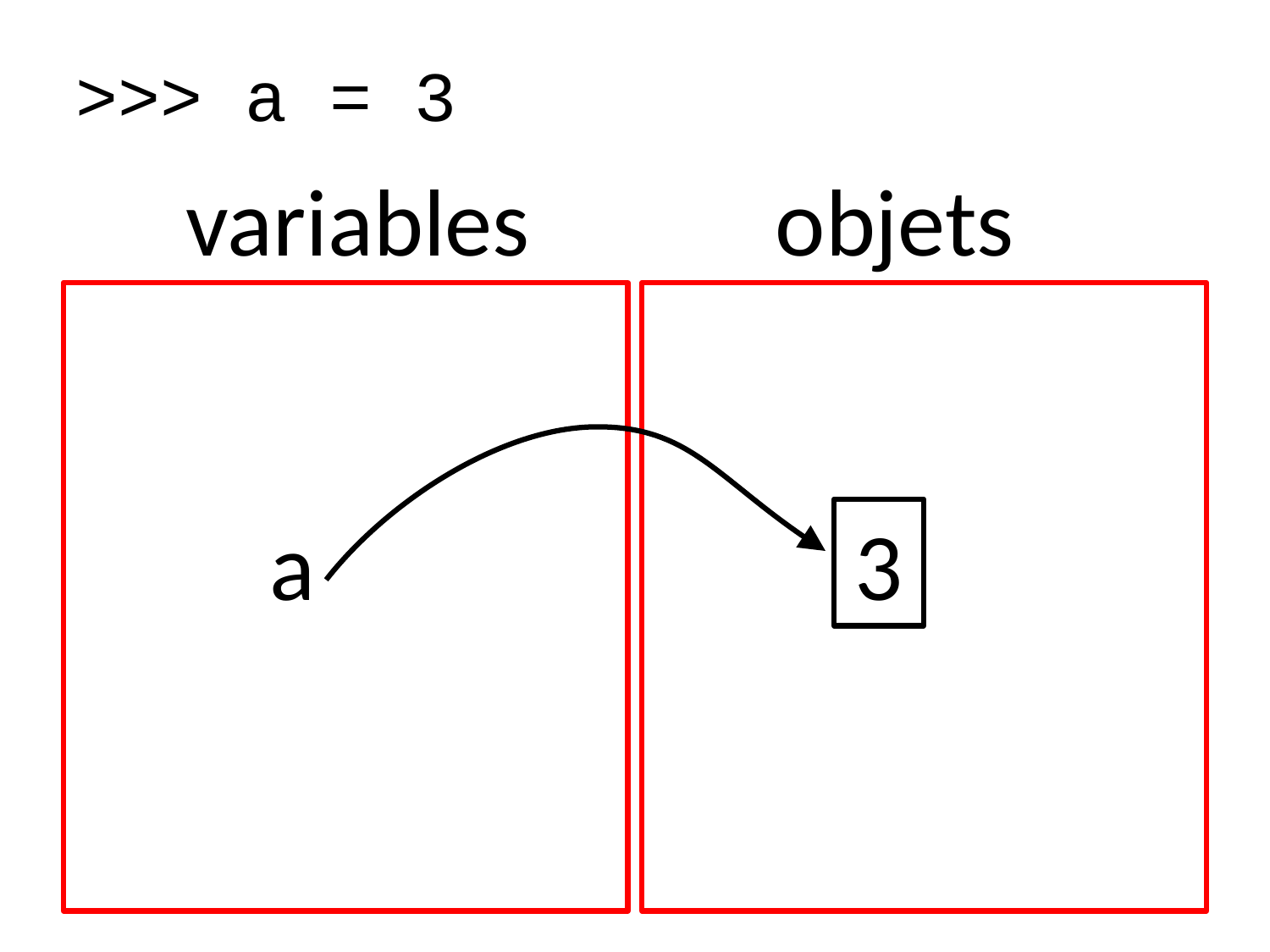

>>> a = 3
variables
objets

a
3